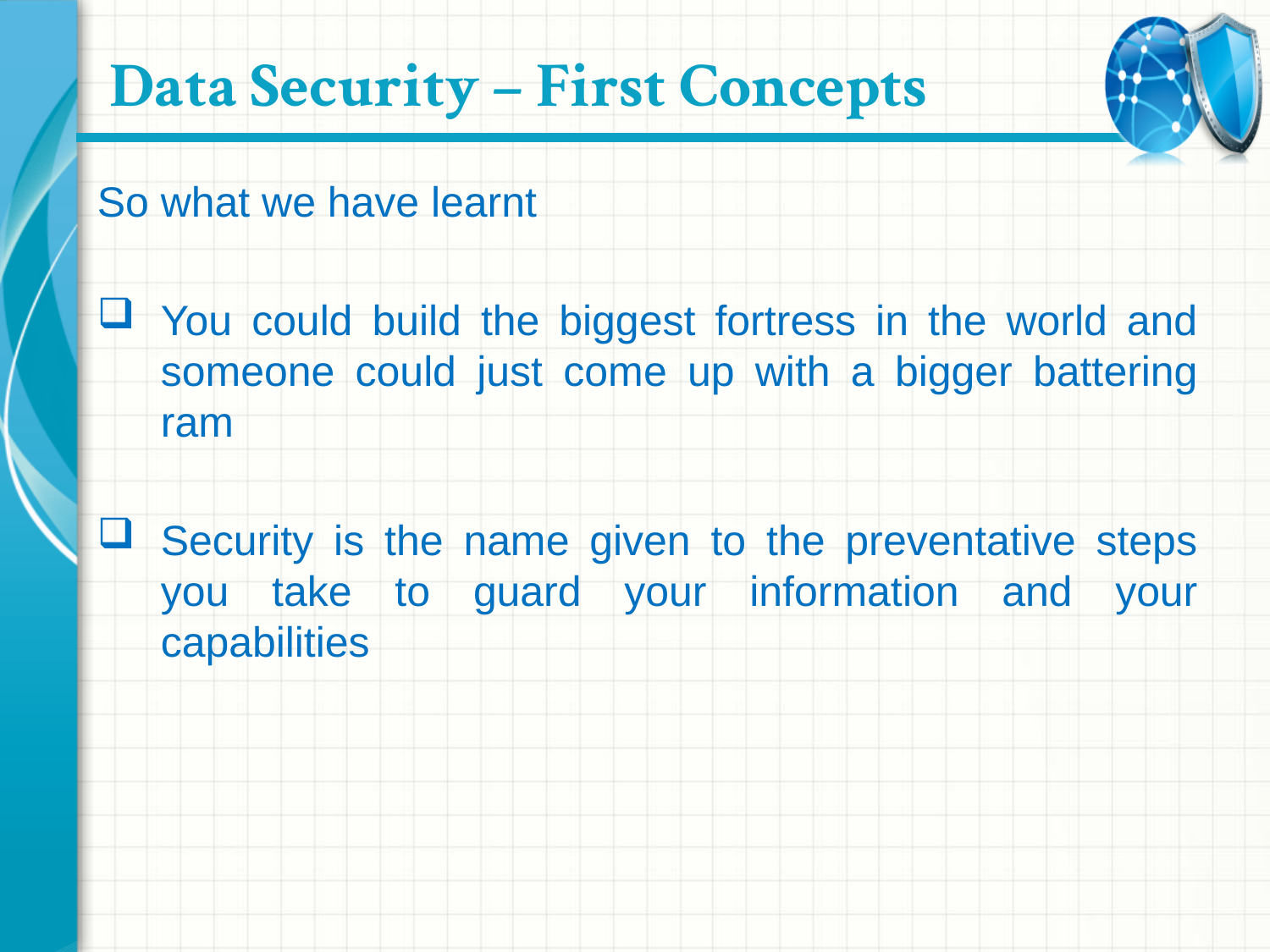

# Data Security – First Concepts
So what we have learnt

You could build the biggest fortress in the world and someone could just come up with a bigger battering ram

Security is the name given to the preventative steps you take to guard your information and your capabilities